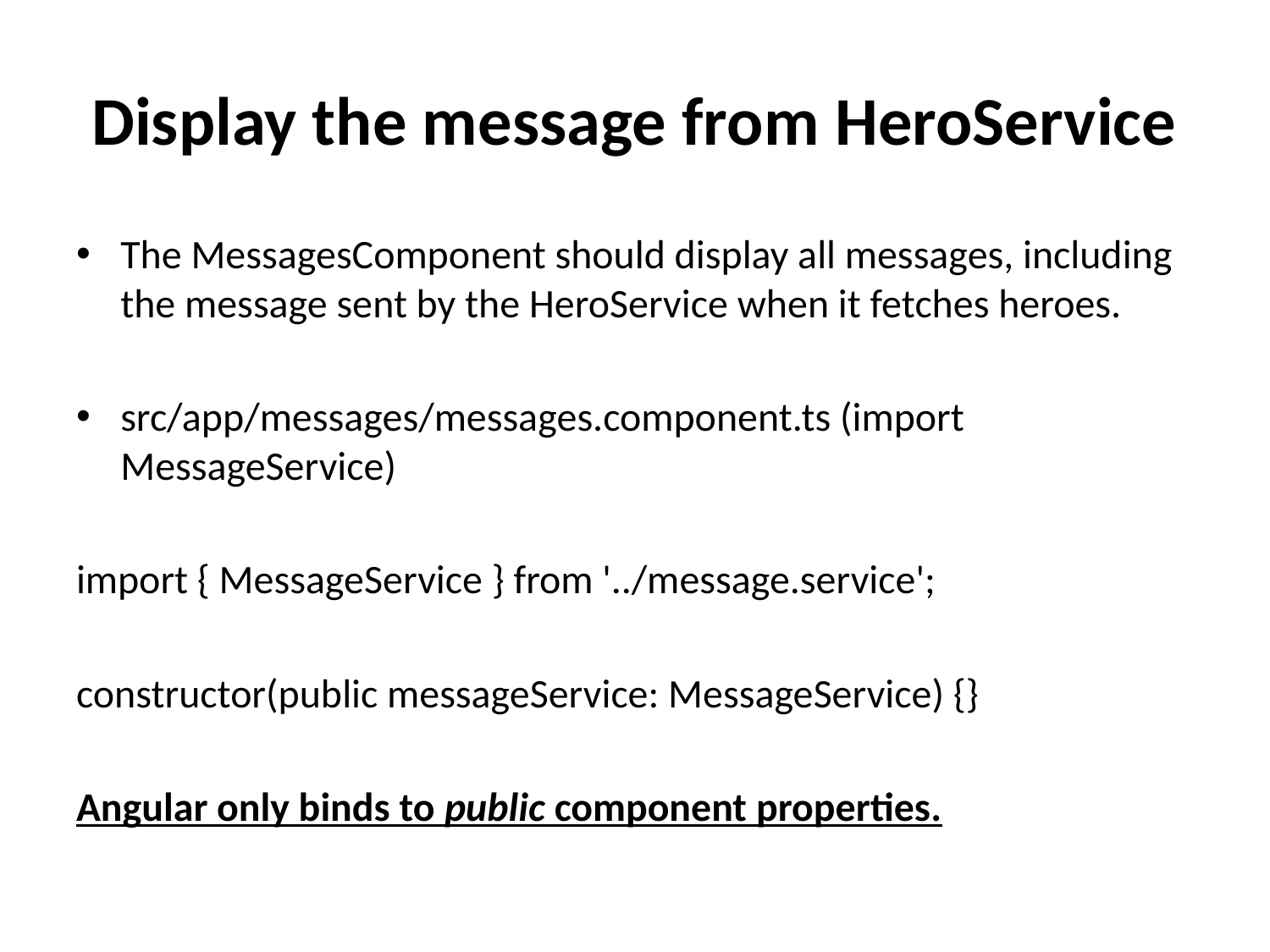

# Display the message from HeroService
The MessagesComponent should display all messages, including the message sent by the HeroService when it fetches heroes.

src/app/messages/messages.component.ts (import MessageService)

import { MessageService } from '../message.service';

constructor(public messageService: MessageService) {}

Angular only binds to public component properties.